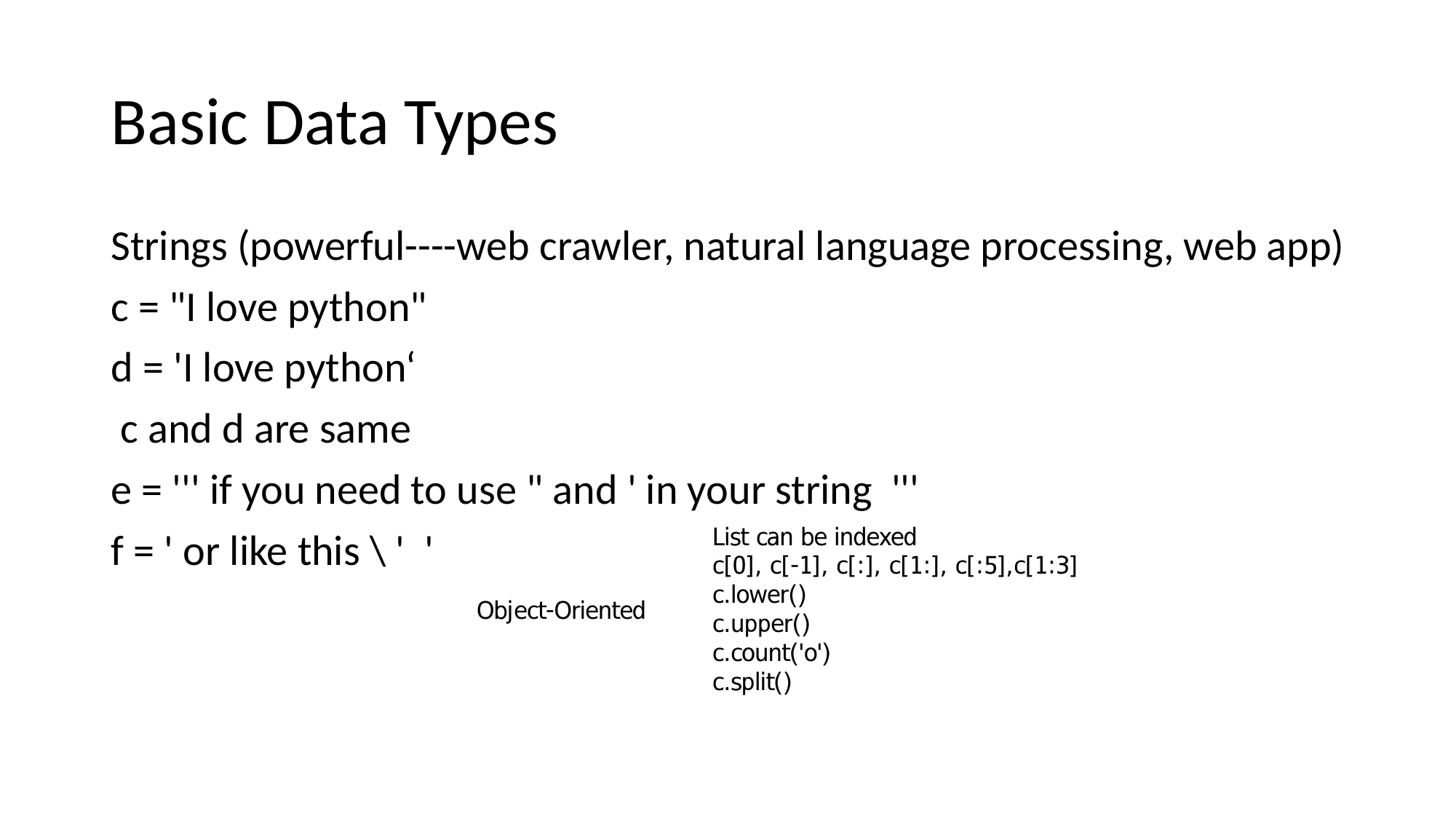

# Basic Data Types
Strings (powerful----web crawler, natural language processing, web app)
c = "I love python"
d = 'I love python‘
 c and d are same
e = ''' if you need to use " and ' in your string  '''
f = ' or like this \ '  '
List can be indexed
c[0], c[-1], c[:], c[1:], c[:5],c[1:3]
c.lower()
c.upper()
c.count('o')
c.split()
Object-Oriented